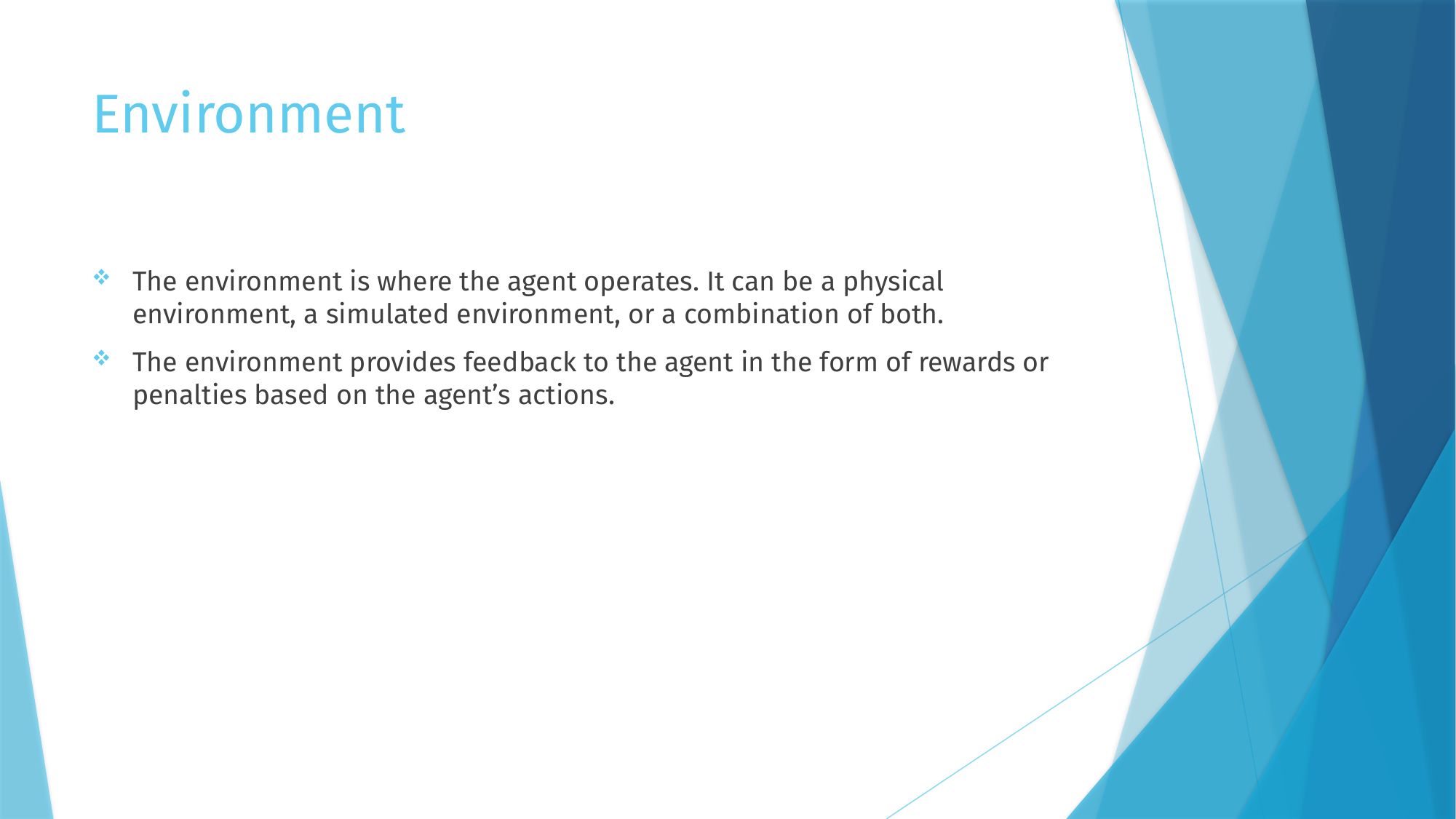

# Environment
The environment is where the agent operates. It can be a physical environment, a simulated environment, or a combination of both.
The environment provides feedback to the agent in the form of rewards or penalties based on the agent’s actions.